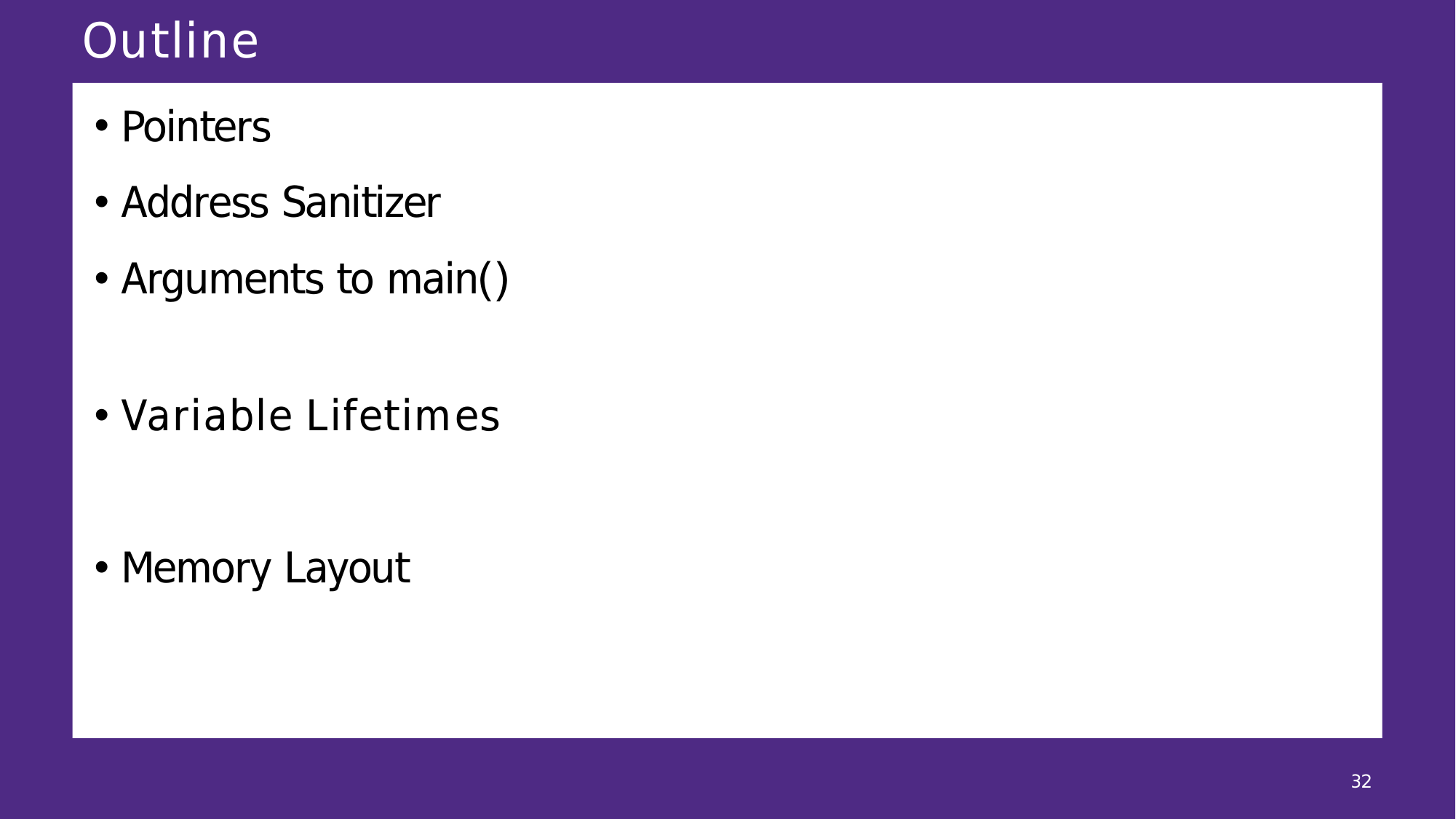

# Outline
Pointers
Address Sanitizer
Arguments to main()

Variable Lifetimes

Memory Layout
32